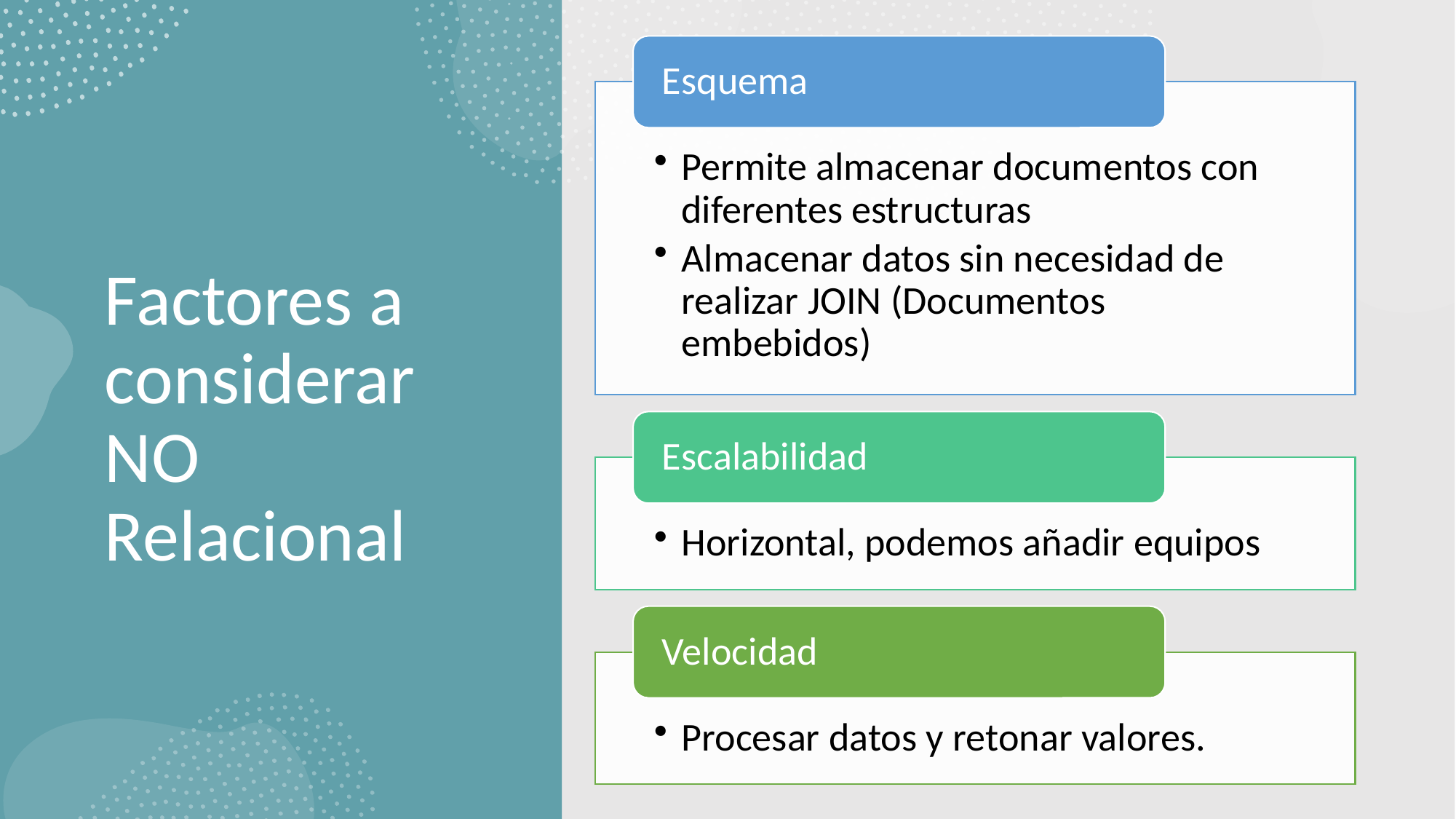

Permite almacenar documentos con diferentes estructuras
Almacenar datos sin necesidad de realizar JOIN (Documentos embebidos)
Esquema
Horizontal, podemos añadir equipos
Escalabilidad
Procesar datos y retonar valores.
Velocidad
# Factores a considerar NO Relacional